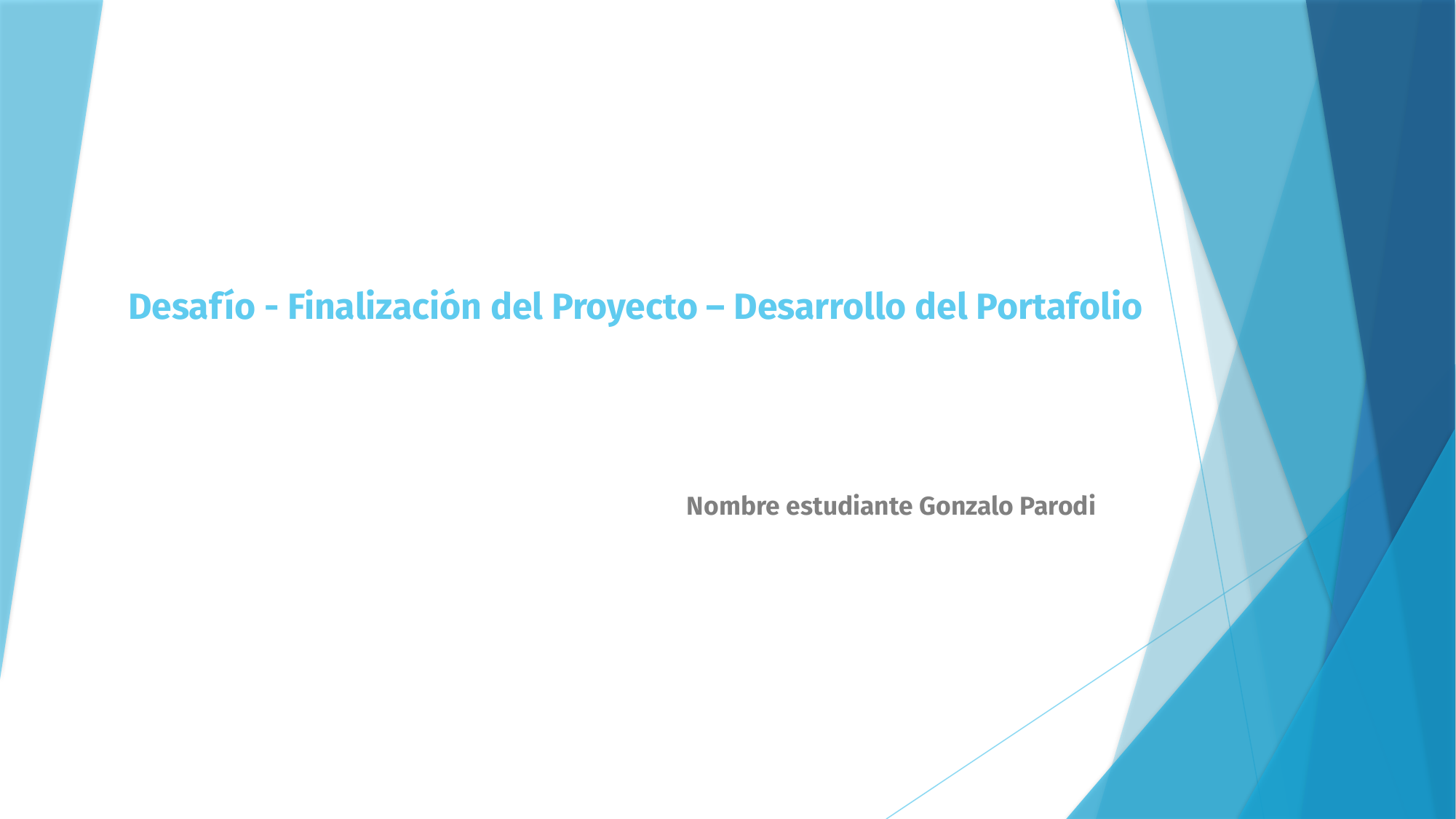

# Desafío - Finalización del Proyecto – Desarrollo del Portafolio
Nombre estudiante Gonzalo Parodi